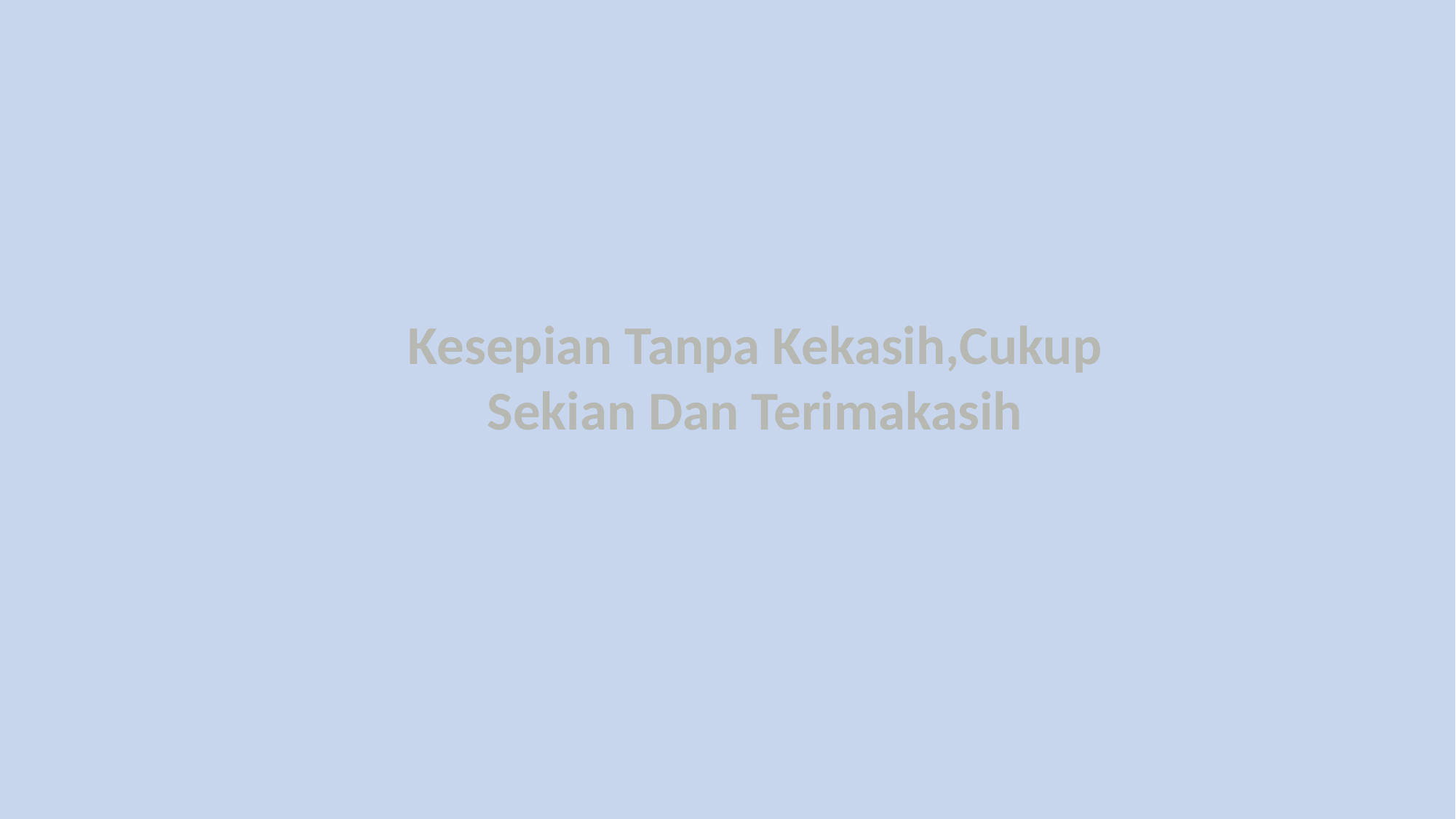

Kesepian Tanpa Kekasih,Cukup Sekian Dan Terimakasih
﻿